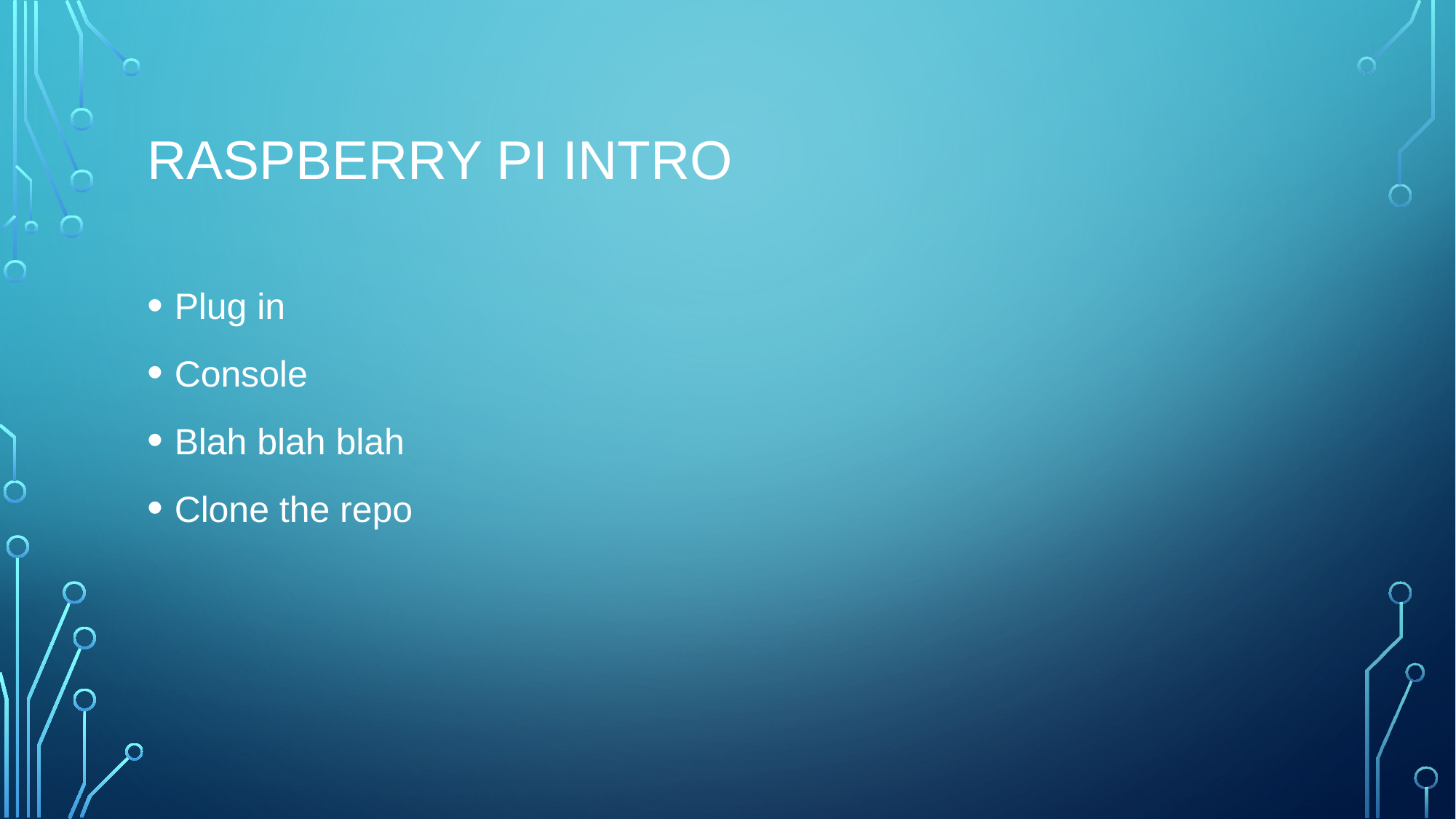

# Raspberry pi Intro
Plug in
Console
Blah blah blah
Clone the repo